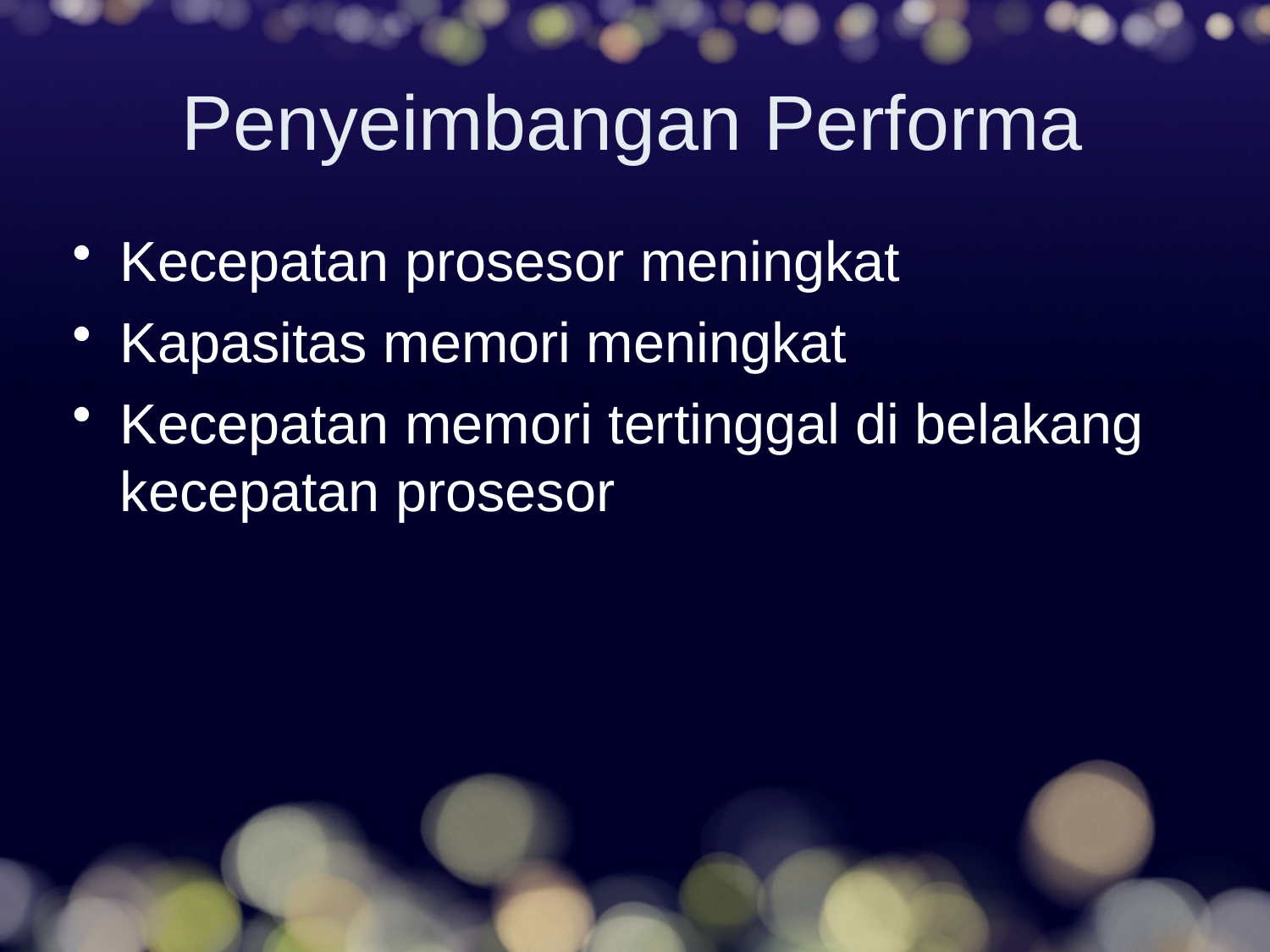

# Penyeimbangan Performa
Kecepatan prosesor meningkat
Kapasitas memori meningkat
Kecepatan memori tertinggal di belakang kecepatan prosesor